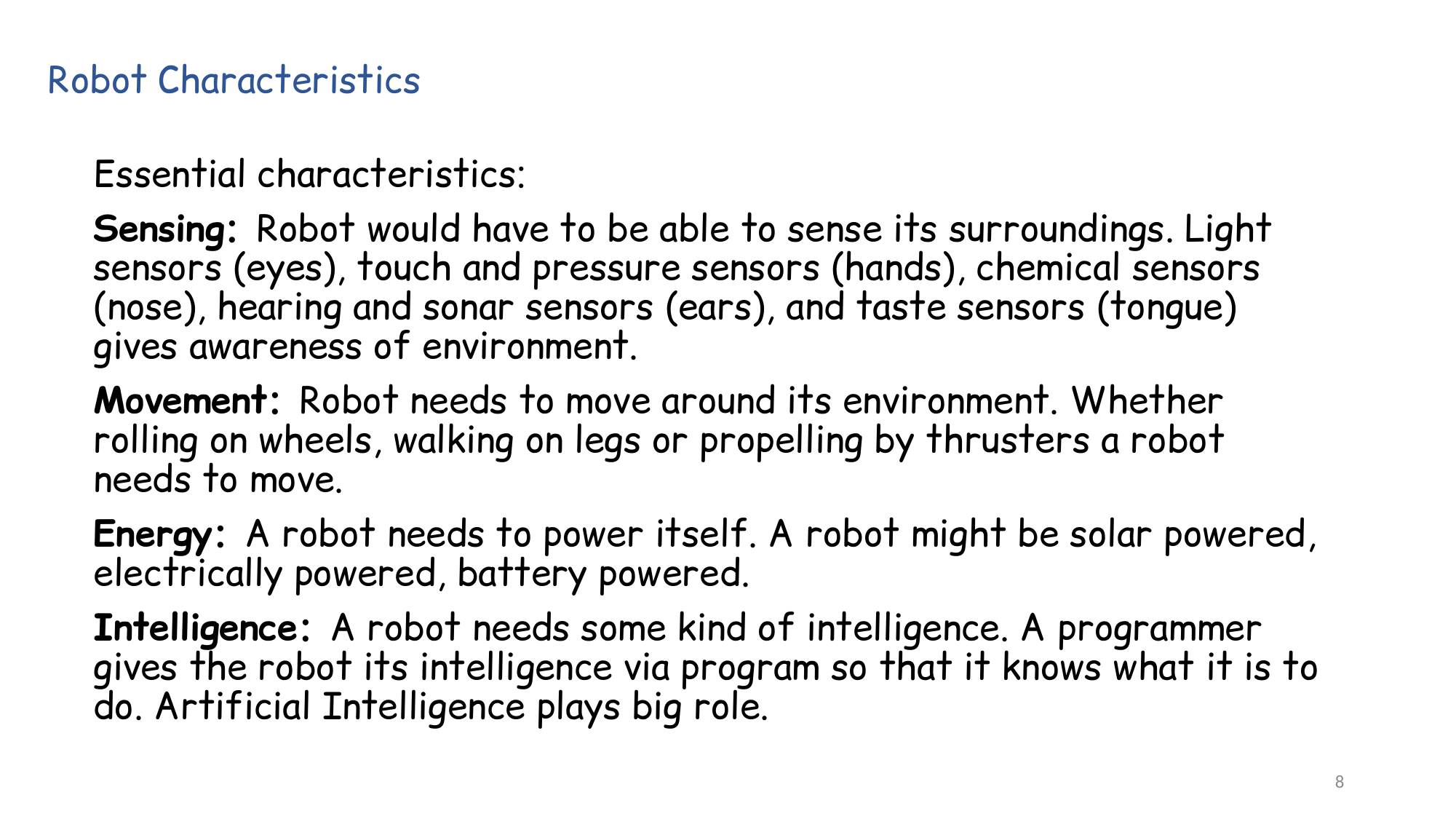

# Robot Characteristics
Essential characteristics:
Sensing: Robot would have to be able to sense its surroundings. Light sensors (eyes), touch and pressure sensors (hands), chemical sensors (nose), hearing and sonar sensors (ears), and taste sensors (tongue) gives awareness of environment.
Movement: Robot needs to move around its environment. Whether rolling on wheels, walking on legs or propelling by thrusters a robot needs to move.
Energy: A robot needs to power itself. A robot might be solar powered, electrically powered, battery powered.
Intelligence: A robot needs some kind of intelligence. A programmer gives the robot its intelligence via program so that it knows what it is to do. Artificial Intelligence plays big role.
8